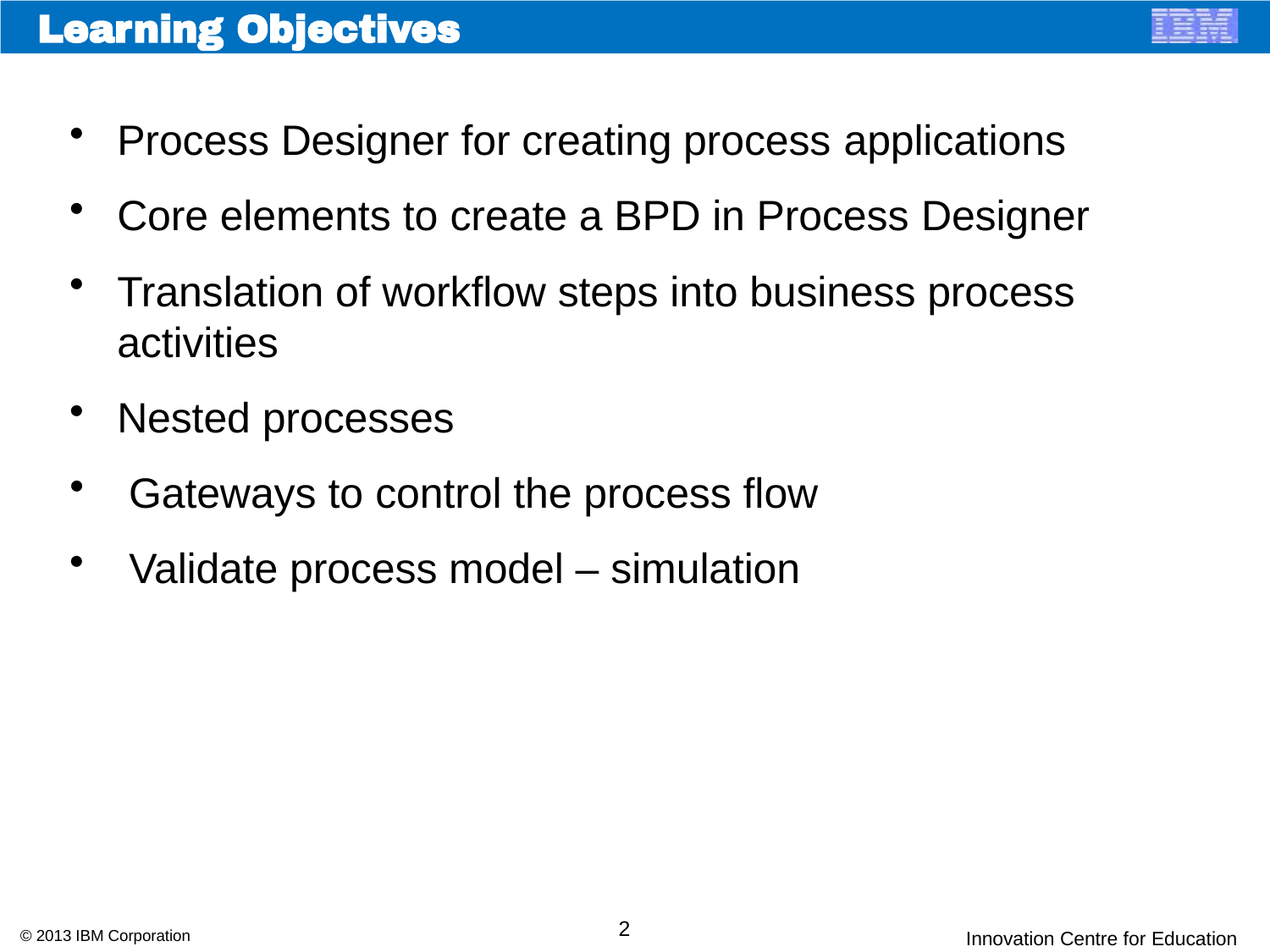

# Learning Objectives
Process Designer for creating process applications
Core elements to create a BPD in Process Designer
Translation of workflow steps into business process  activities
Nested processes
Gateways to control the process flow
 Validate process model – simulation
2
© 2013 IBM Corporation
Innovation Centre for Education